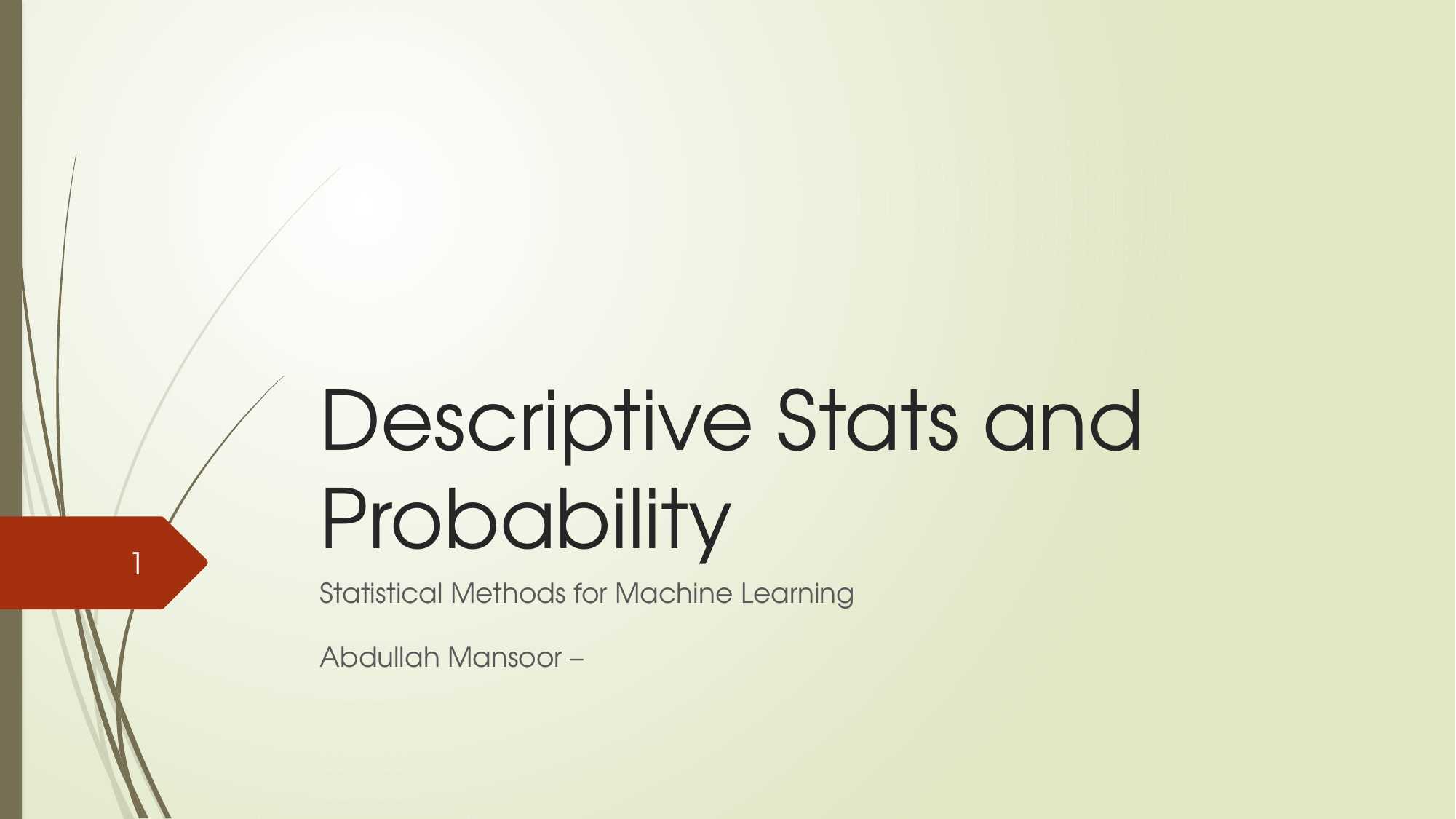

# Descriptive Stats and Probability
1
Statistical Methods for Machine Learning
Abdullah Mansoor –